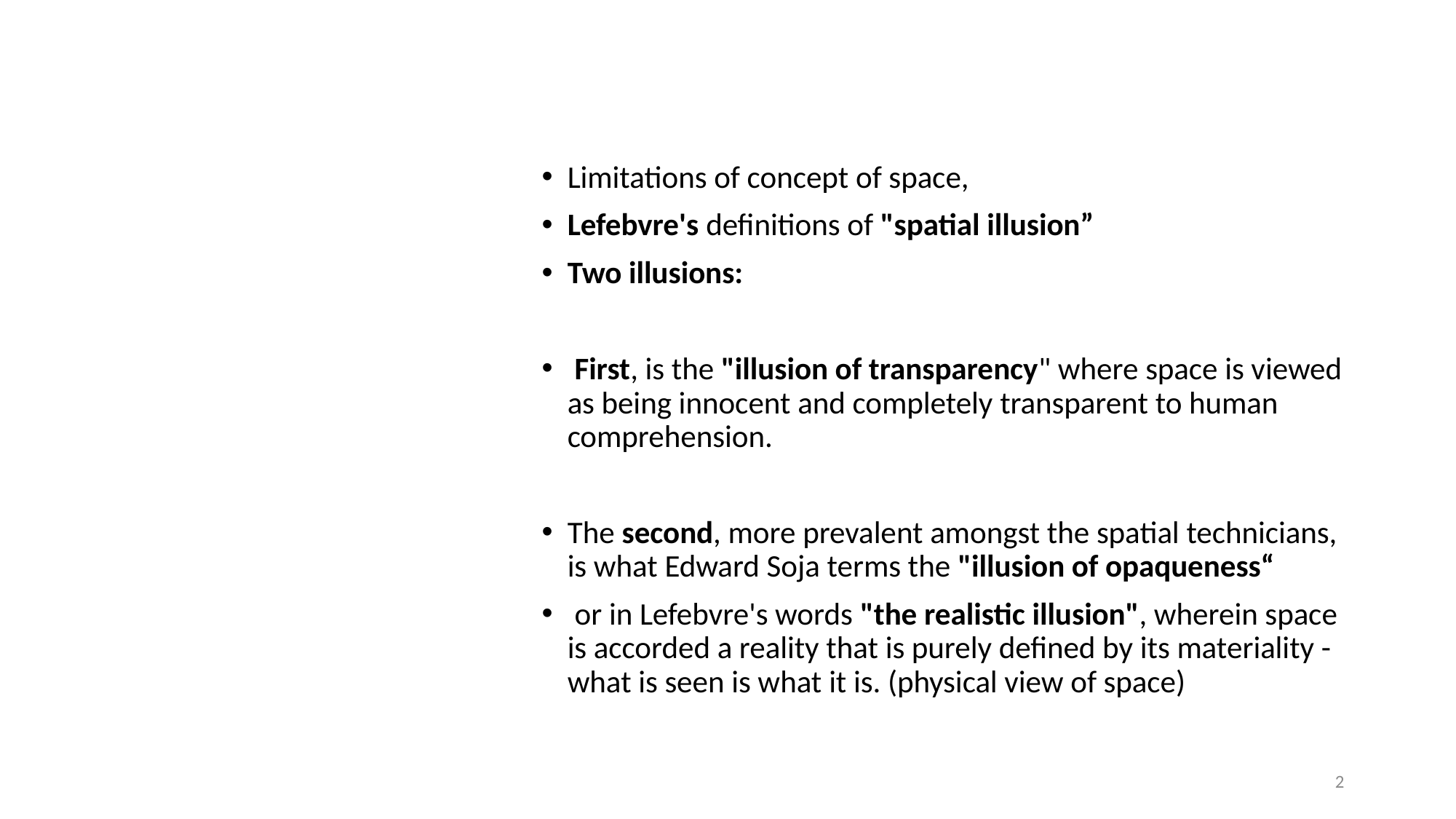

Limitations of concept of space,
Lefebvre's definitions of "spatial illusion”
Two illusions:

 First, is the "illusion of transparency" where space is viewed as being innocent and completely transparent to human comprehension.

The second, more prevalent amongst the spatial technicians, is what Edward Soja terms the "illusion of opaqueness“
 or in Lefebvre's words "the realistic illusion", wherein space is accorded a reality that is purely defined by its materiality - what is seen is what it is. (physical view of space)
# Understanding space
2